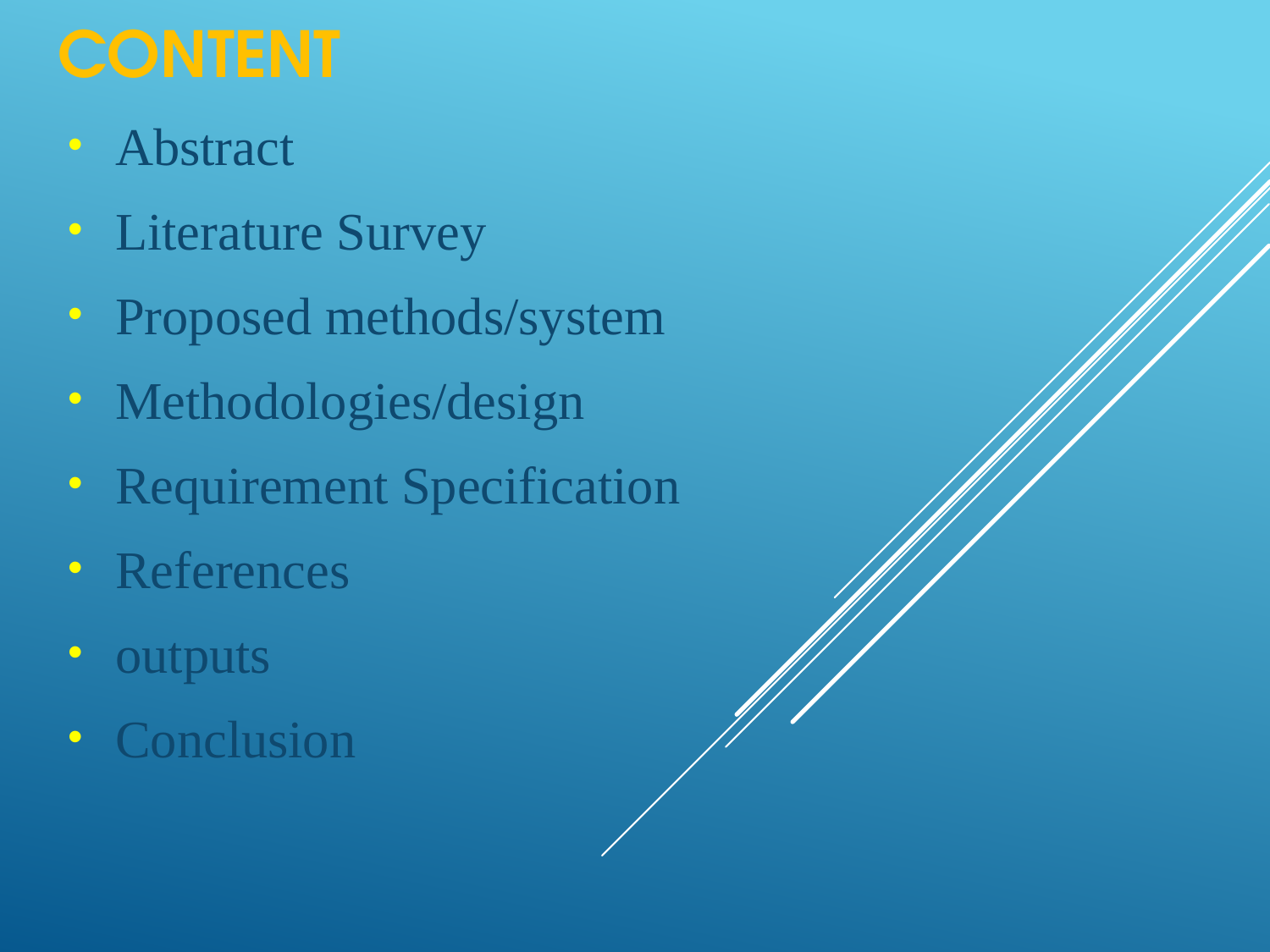

# CONTENT
Abstract
Literature Survey
Proposed methods/system
Methodologies/design
Requirement Specification
References
outputs
Conclusion